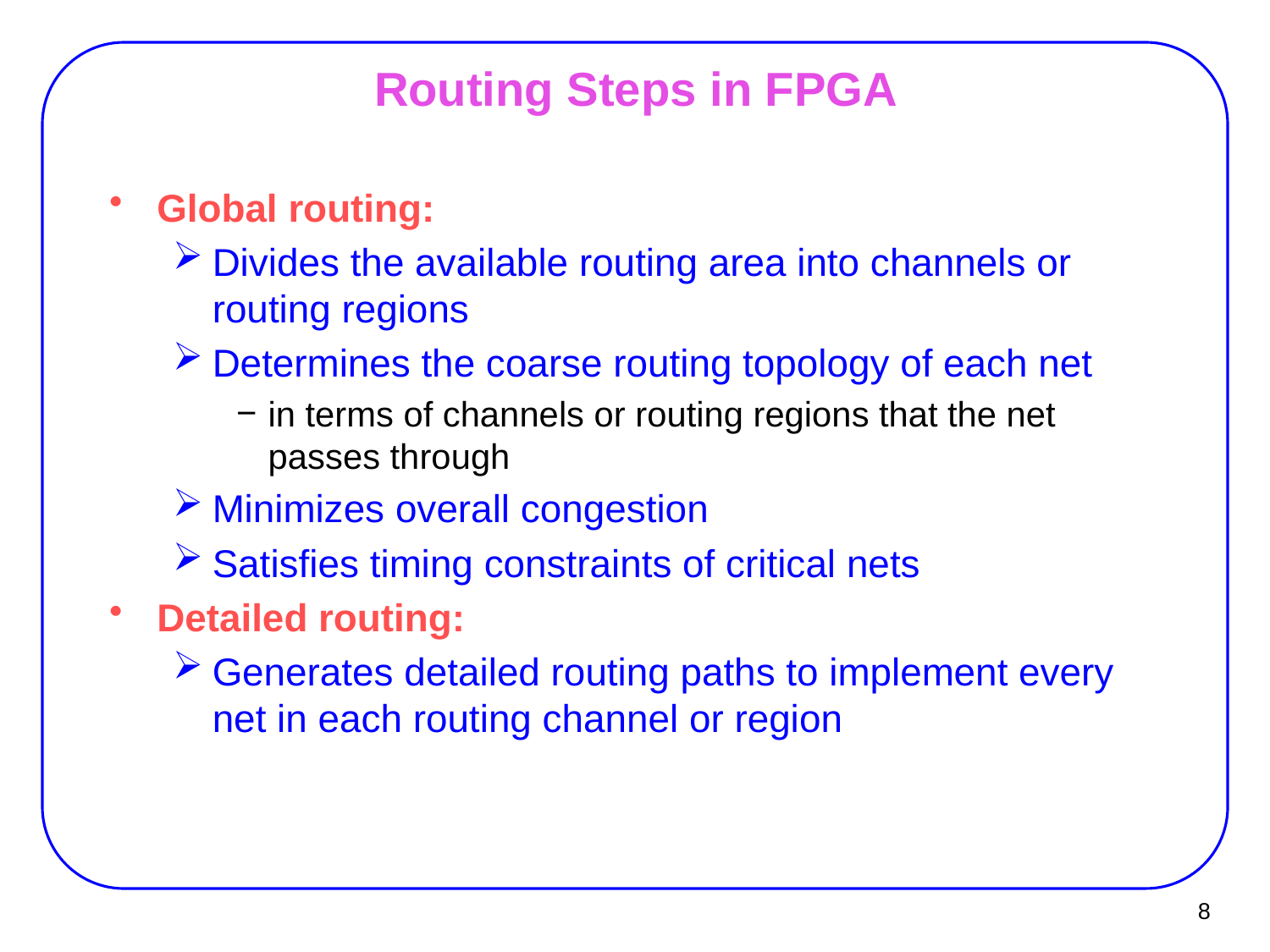

# Routing Steps in FPGA
Global routing:
Divides the available routing area into channels or routing regions
Determines the coarse routing topology of each net
in terms of channels or routing regions that the net passes through
Minimizes overall congestion
Satisfies timing constraints of critical nets
Detailed routing:
Generates detailed routing paths to implement every net in each routing channel or region
8